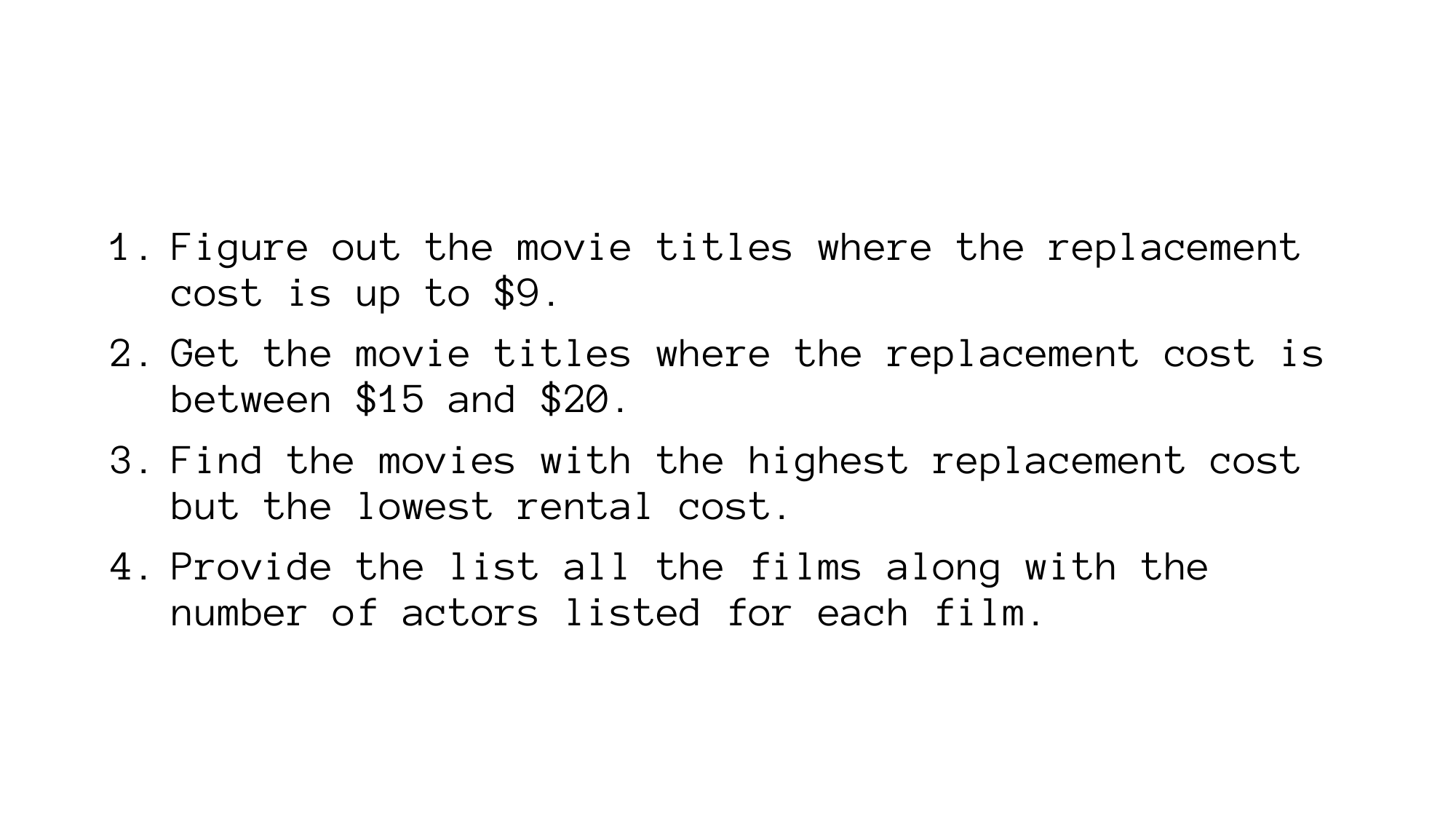

#
Figure out the movie titles where the replacement cost is up to $9.
Get the movie titles where the replacement cost is between $15 and $20.
Find the movies with the highest replacement cost but the lowest rental cost.
Provide the list all the films along with the number of actors listed for each film.